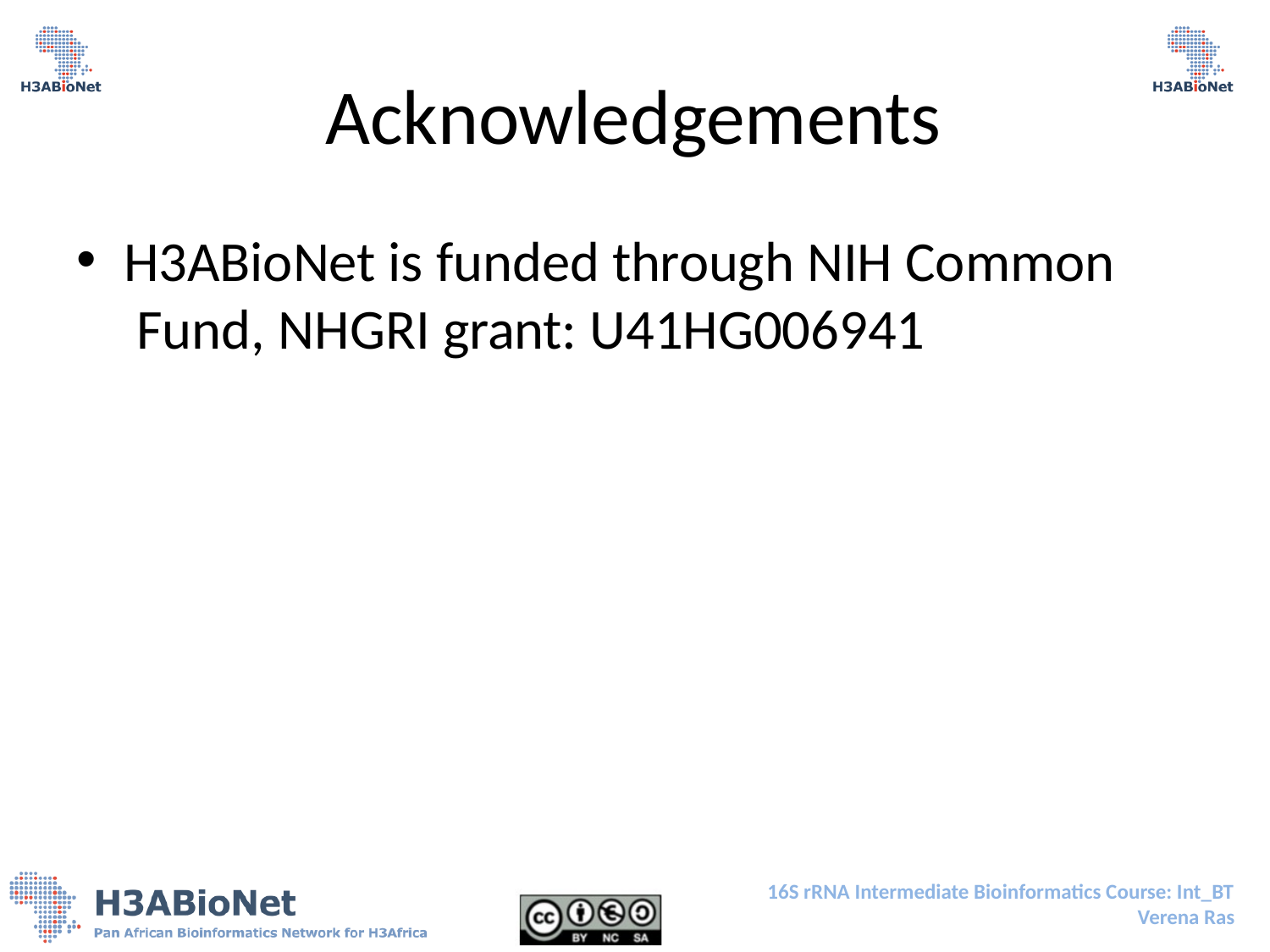

# Acknowledgements
H3ABioNet is funded through NIH Common  Fund, NHGRI grant: U41HG006941
16S rRNA Intermediate Bioinformatics Course: Int_BT
Verena Ras